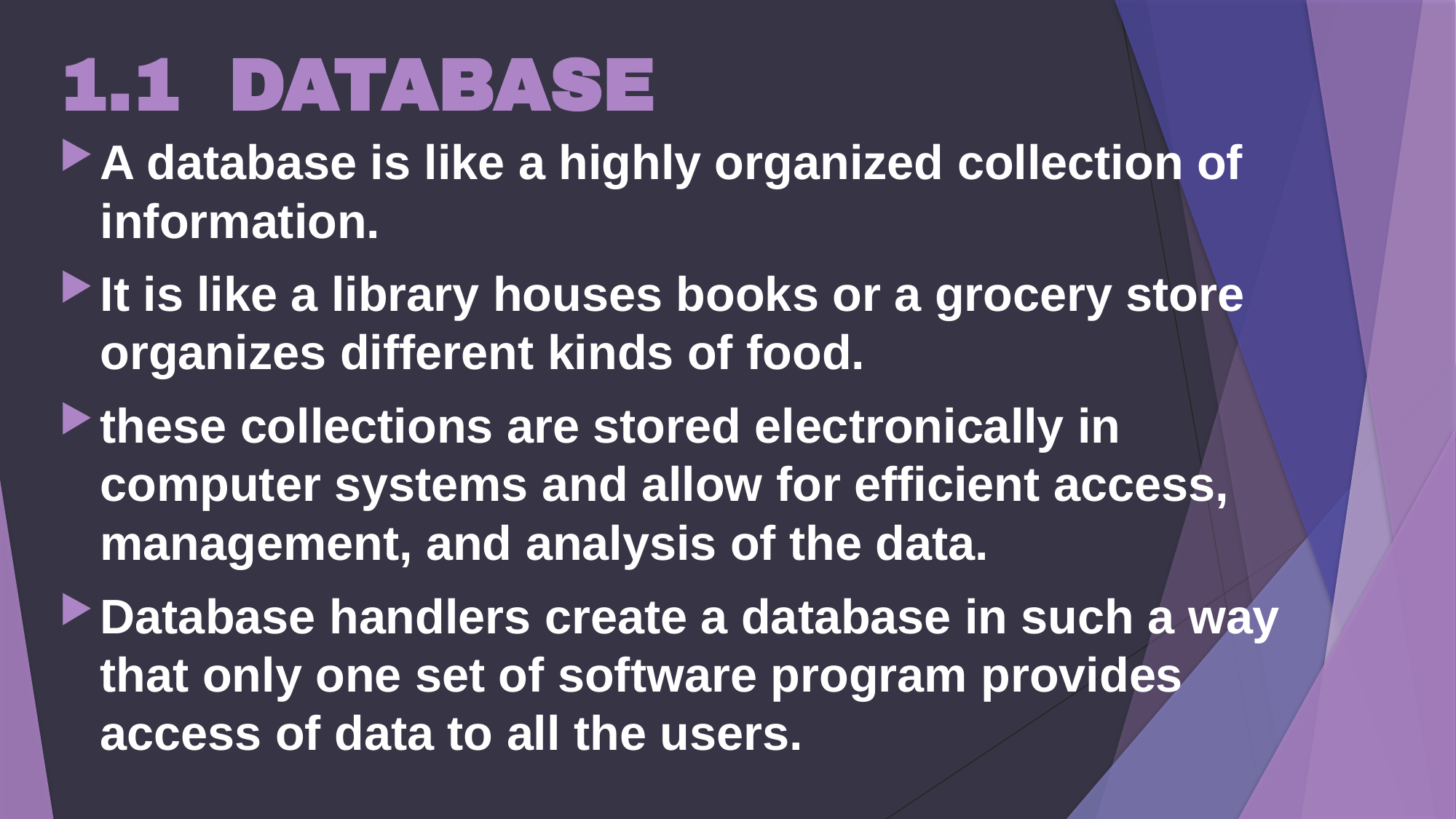

# 1.1  DATABASE
A database is like a highly organized collection of information.
It is like a library houses books or a grocery store organizes different kinds of food.
these collections are stored electronically in computer systems and allow for efficient access, management, and analysis of the data.
Database handlers create a database in such a way that only one set of software program provides access of data to all the users.